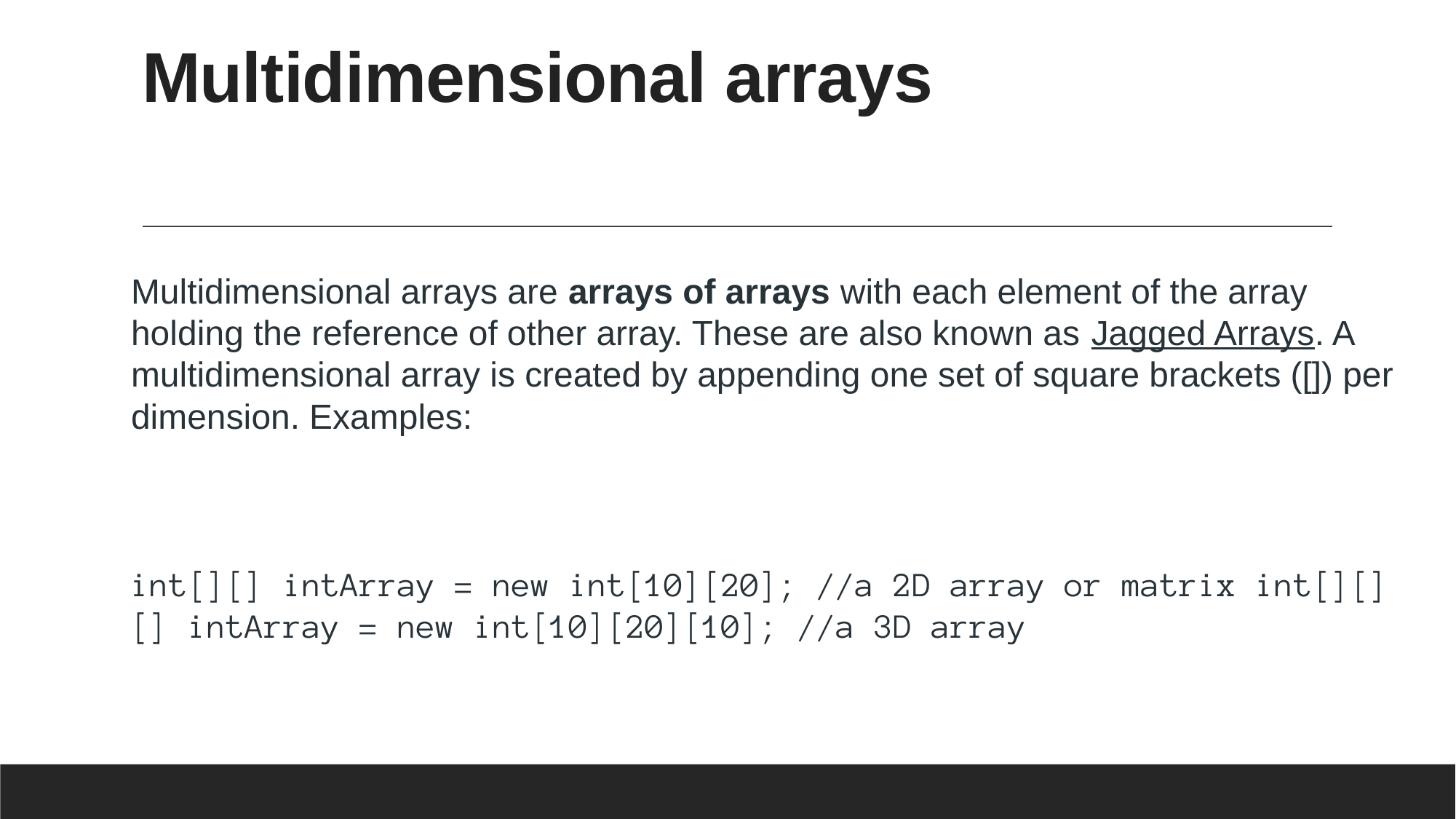

# Multidimensional arrays
Multidimensional arrays are arrays of arrays with each element of the array holding the reference of other array. These are also known as Jagged Arrays. A multidimensional array is created by appending one set of square brackets ([]) per dimension. Examples:
int[][] intArray = new int[10][20]; //a 2D array or matrix int[][][] intArray = new int[10][20][10]; //a 3D array